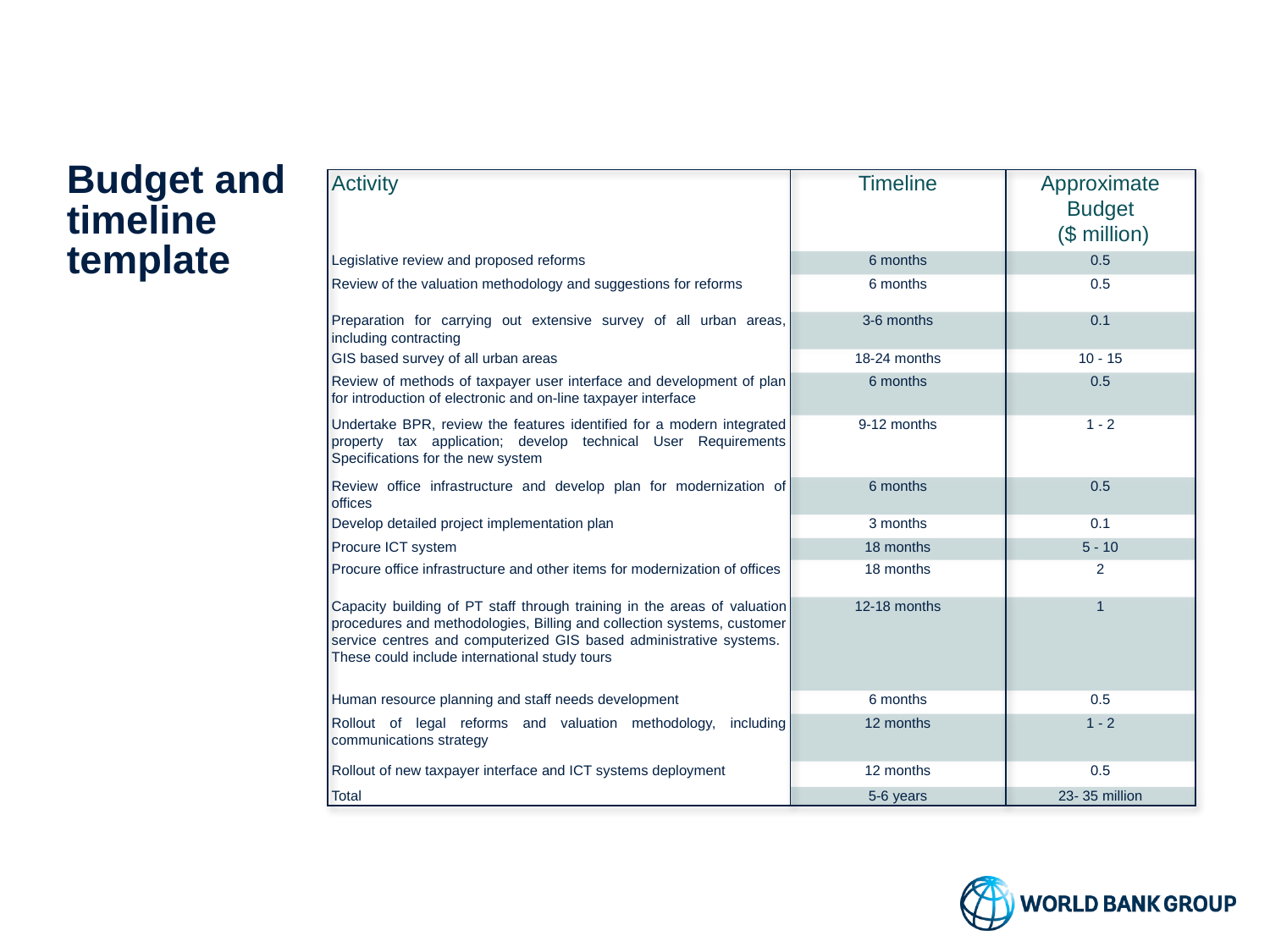

Budget and
timeline
template
| Activity | Timeline | Approximate Budget ($ million) |
| --- | --- | --- |
| Legislative review and proposed reforms | 6 months | 0.5 |
| Review of the valuation methodology and suggestions for reforms | 6 months | 0.5 |
| Preparation for carrying out extensive survey of all urban areas, including contracting | 3-6 months | 0.1 |
| GIS based survey of all urban areas | 18-24 months | 10 - 15 |
| Review of methods of taxpayer user interface and development of plan for introduction of electronic and on-line taxpayer interface | 6 months | 0.5 |
| Undertake BPR, review the features identified for a modern integrated property tax application; develop technical User Requirements Specifications for the new system | 9-12 months | 1 - 2 |
| Review office infrastructure and develop plan for modernization of offices | 6 months | 0.5 |
| Develop detailed project implementation plan | 3 months | 0.1 |
| Procure ICT system | 18 months | 5 - 10 |
| Procure office infrastructure and other items for modernization of offices | 18 months | 2 |
| Capacity building of PT staff through training in the areas of valuation procedures and methodologies, Billing and collection systems, customer service centres and computerized GIS based administrative systems. These could include international study tours | 12-18 months | 1 |
| Human resource planning and staff needs development | 6 months | 0.5 |
| Rollout of legal reforms and valuation methodology, including communications strategy | 12 months | 1 - 2 |
| Rollout of new taxpayer interface and ICT systems deployment | 12 months | 0.5 |
| Total | 5-6 years | 23- 35 million |